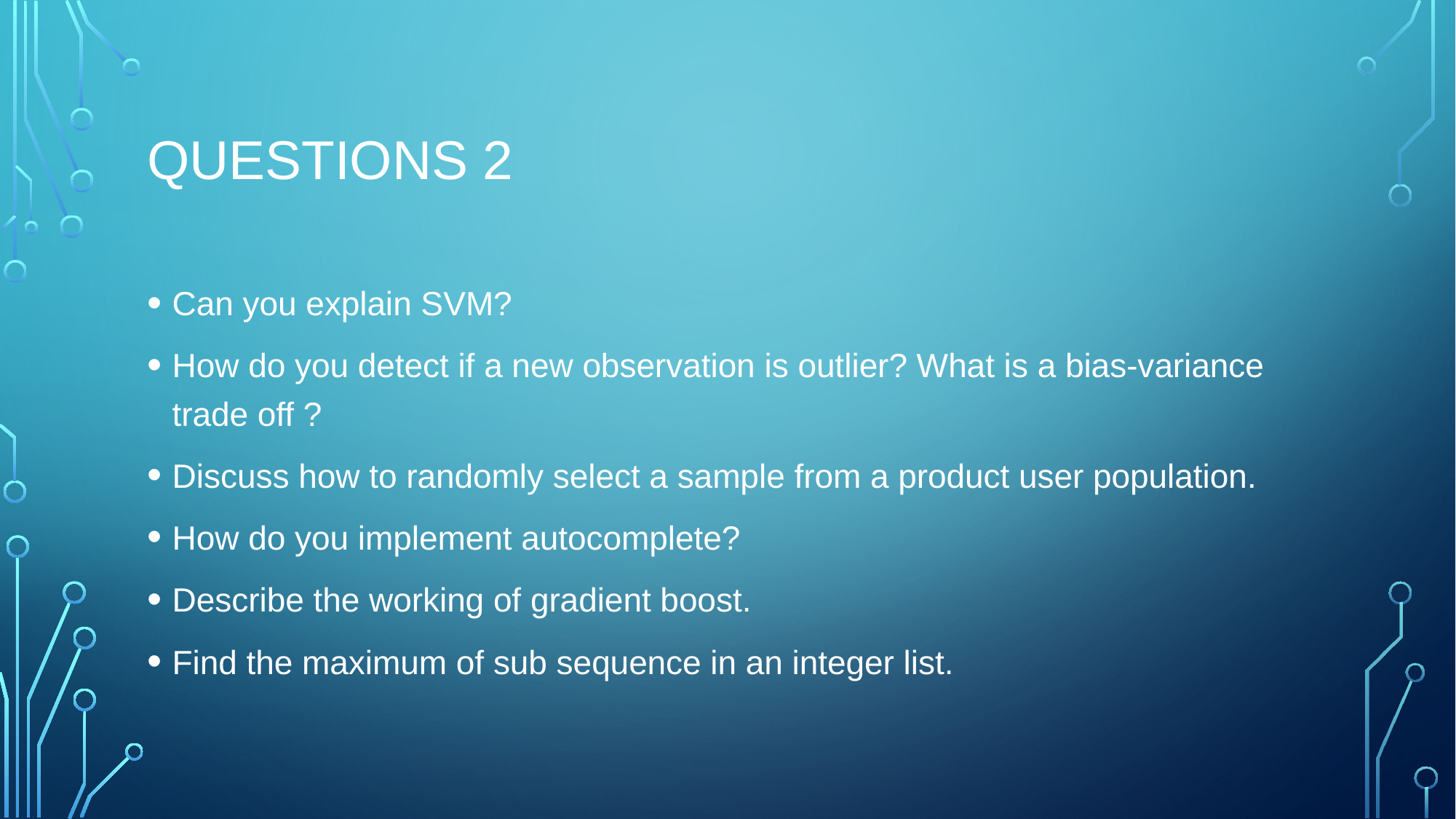

# Questions 2
Can you explain SVM?
How do you detect if a new observation is outlier? What is a bias-variance trade off ?
Discuss how to randomly select a sample from a product user population.
How do you implement autocomplete?
Describe the working of gradient boost.
Find the maximum of sub sequence in an integer list.